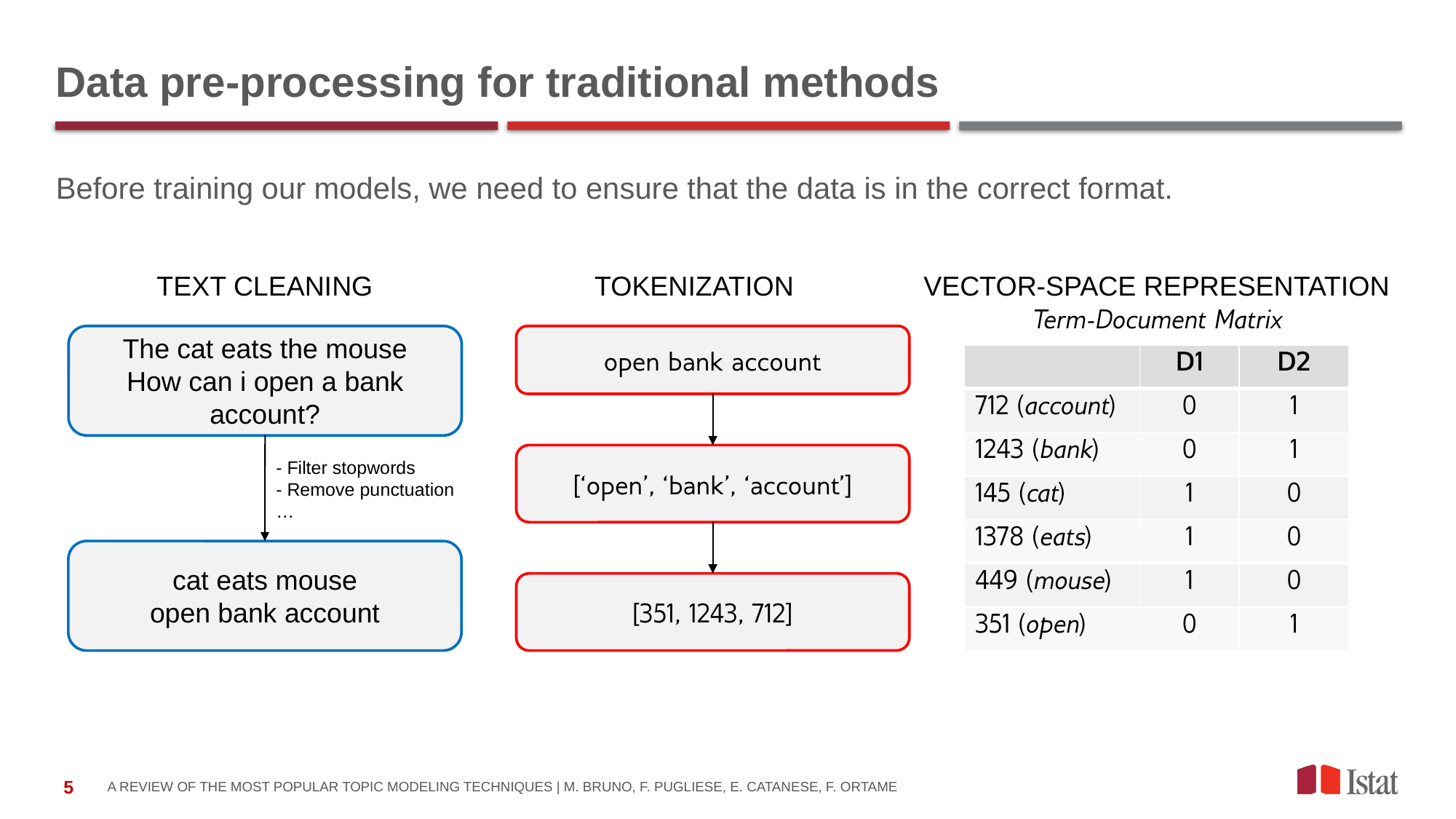

# Data pre-processing for traditional methods
Before training our models, we need to ensure that the data is in the correct format.
TEXT CLEANING
The cat eats the mouse
How can i open a bank account?
- Filter stopwords
- Remove punctuation
…
cat eats mouse
open bank account
VECTOR-SPACE REPRESENTATION
Term-Document Matrix
TOKENIZATION
open bank account
[‘open’, ‘bank’, ‘account’]
[351, 1243, 712]
|  | D1 | D2 |
| --- | --- | --- |
| 712 (account) | 0 | 1 |
| 1243 (bank) | 0 | 1 |
| 145 (cat) | 1 | 0 |
| 1378 (eats) | 1 | 0 |
| 449 (mouse) | 1 | 0 |
| 351 (open) | 0 | 1 |
A REVIEW OF THE MOST POPULAR TOPIC MODELING TECHNIQUES | M. BRUNO, F. PUGLIESE, E. CATANESE, F. ORTAME
5